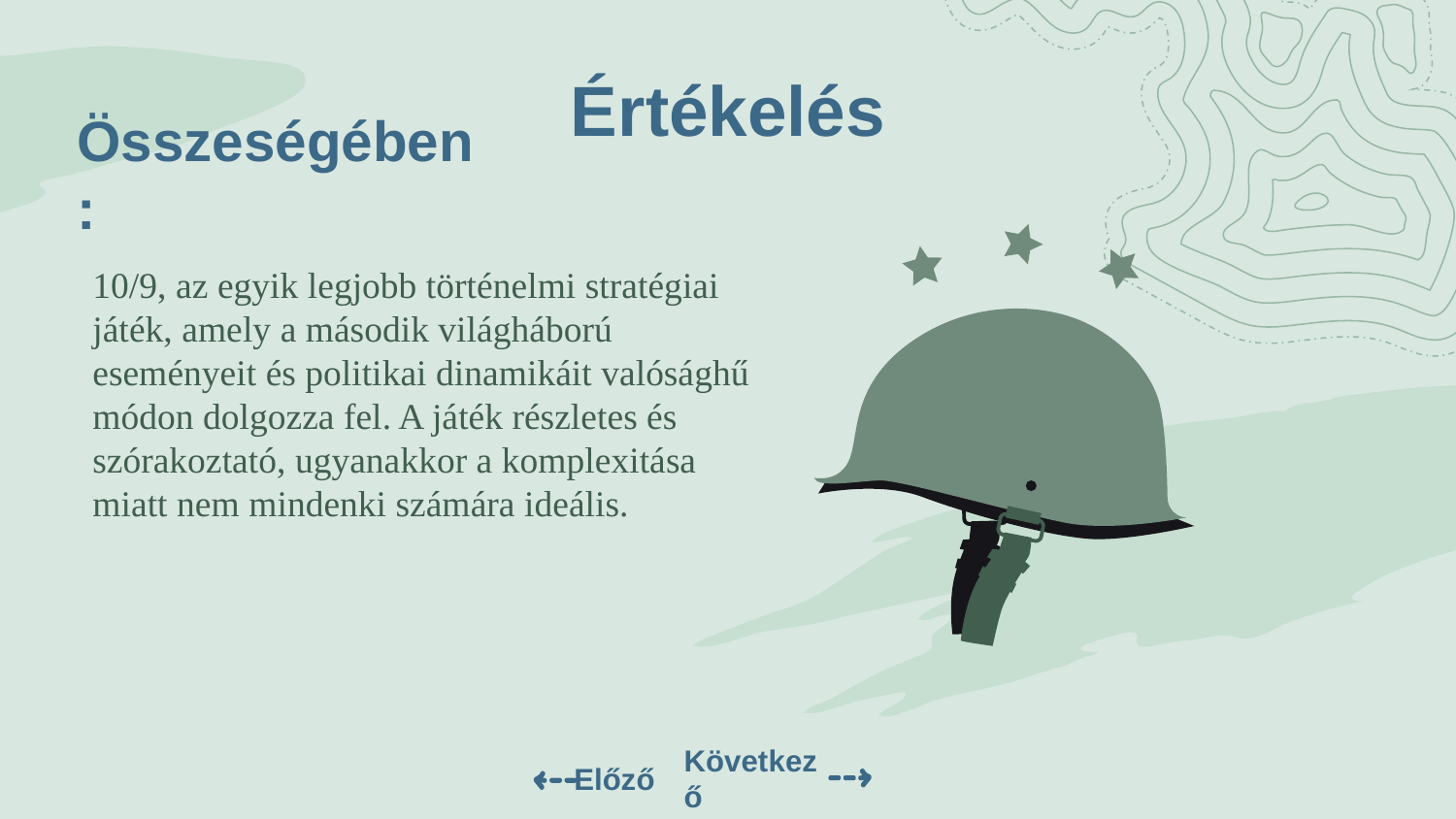

Értékelés
Összeségében:

10/9, az egyik legjobb történelmi stratégiai játék, amely a második világháború eseményeit és politikai dinamikáit valósághű módon dolgozza fel. A játék részletes és szórakoztató, ugyanakkor a komplexitása miatt nem mindenki számára ideális.
Előző
Következő